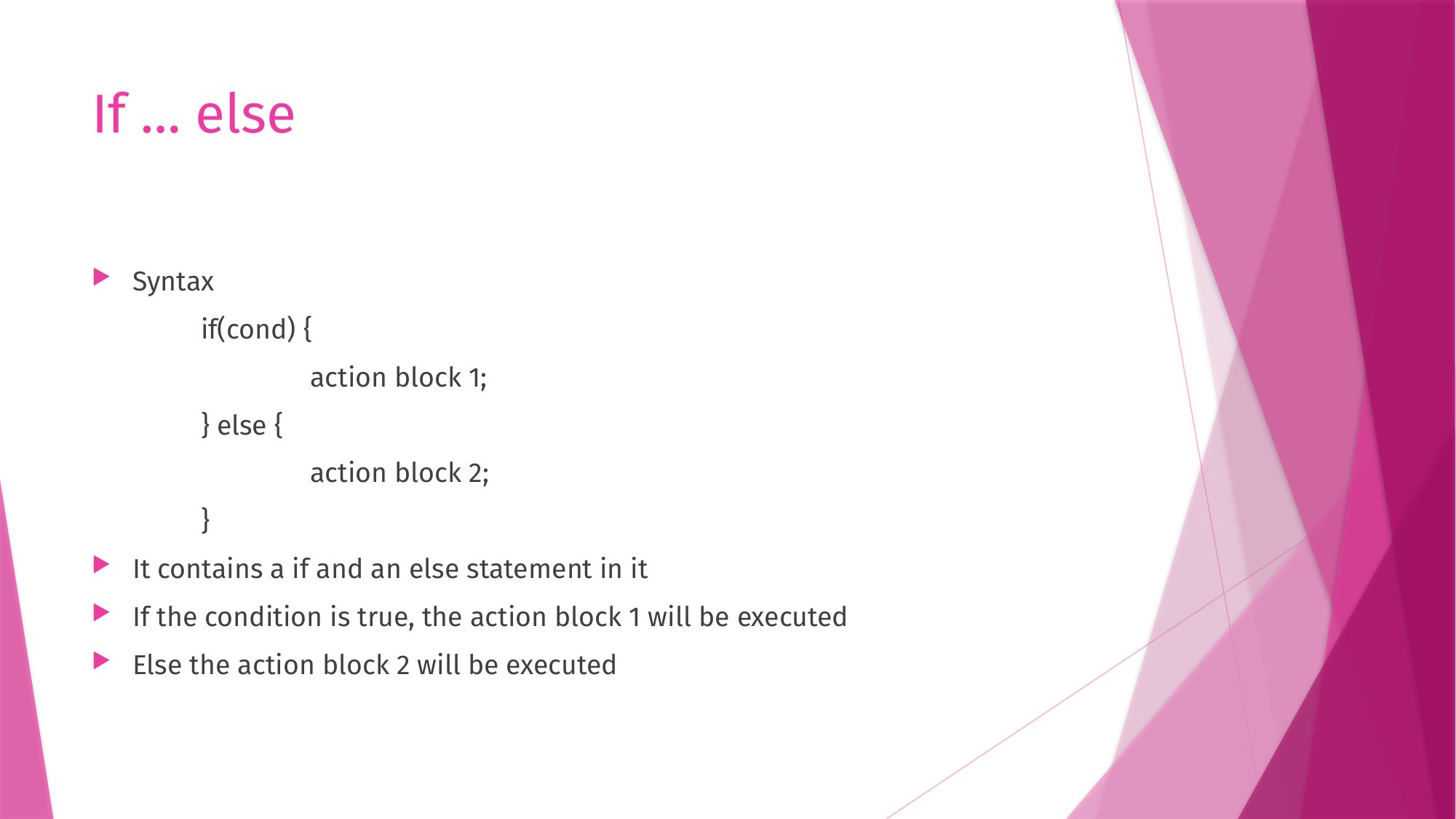

# If … else
Syntax
	if(cond) {
		action block 1;
	} else {
		action block 2;
	}
It contains a if and an else statement in it
If the condition is true, the action block 1 will be executed
Else the action block 2 will be executed